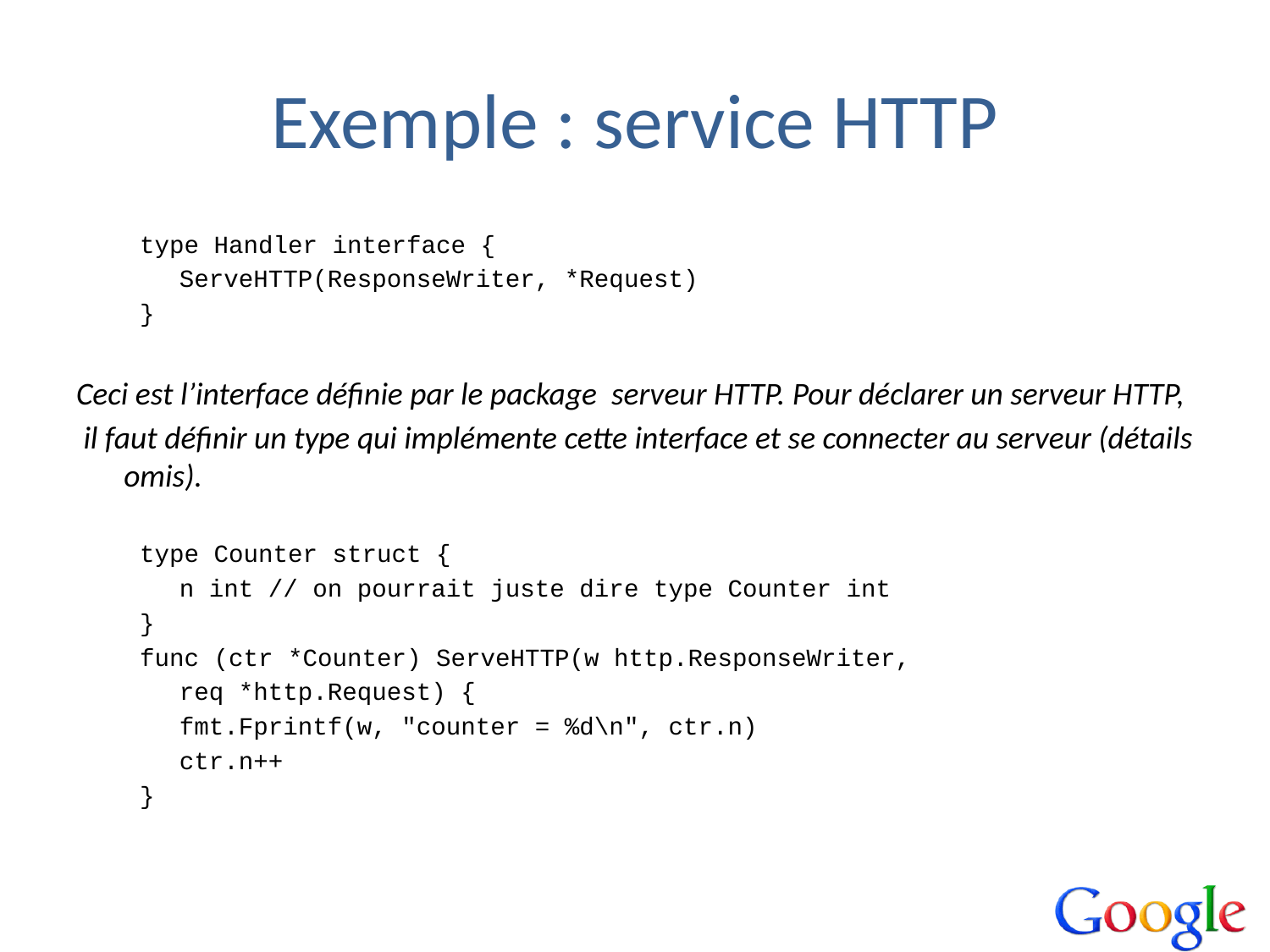

# Exemple : service HTTP
type Handler interface {
	ServeHTTP(ResponseWriter, *Request)
}

Ceci est l’interface définie par le package  serveur HTTP. Pour déclarer un serveur HTTP,
 il faut définir un type qui implémente cette interface et se connecter au serveur (détails omis).

type Counter struct {
	n int // on pourrait juste dire type Counter int
}
func (ctr *Counter) ServeHTTP(w http.ResponseWriter,
	req *http.Request) {
	fmt.Fprintf(w, "counter = %d\n", ctr.n)
 	ctr.n++
}